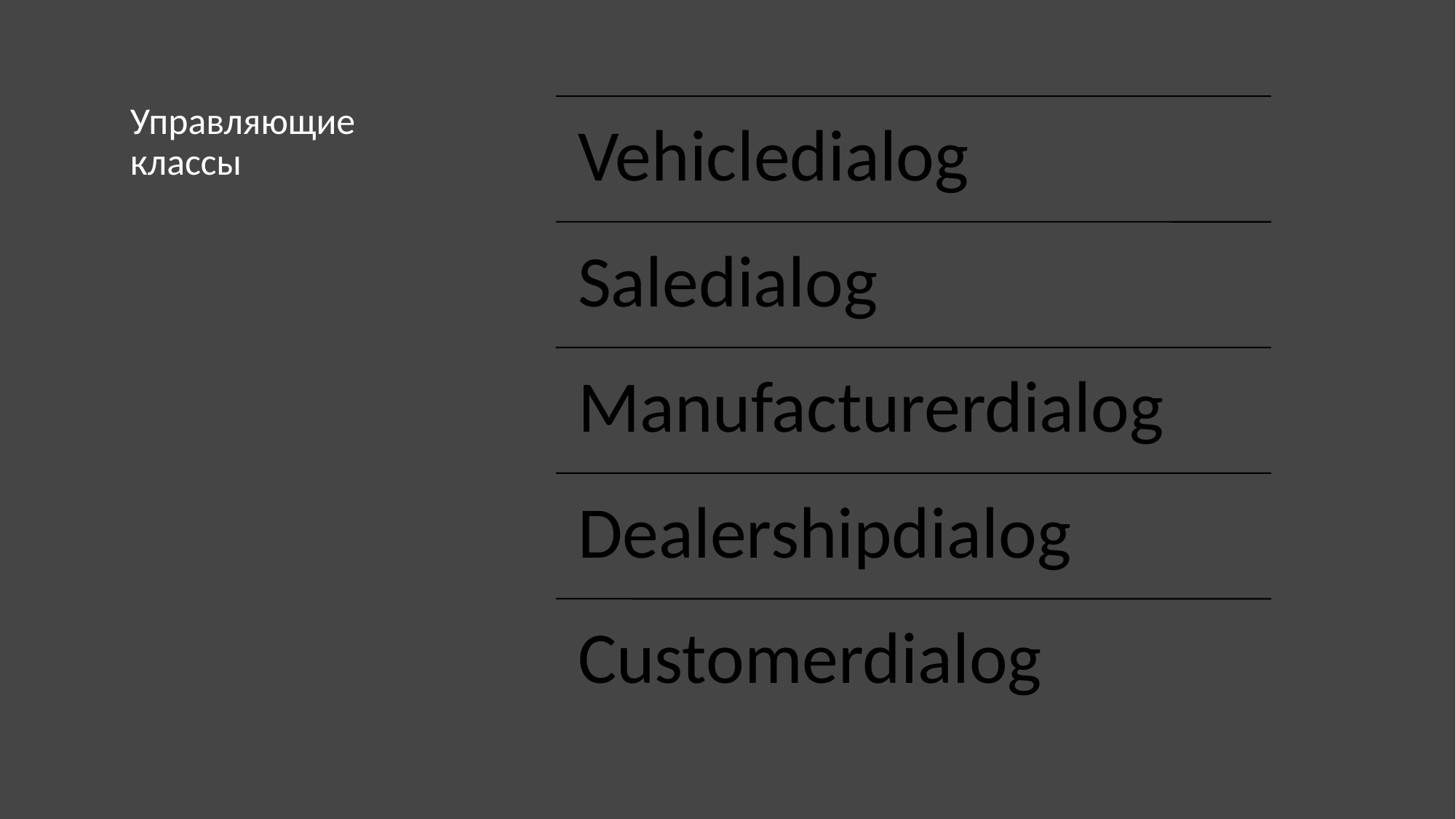

# Управляющие классы
Vehicledialog
Saledialog
Manufacturerdialog
Dealershipdialog
Customerdialog